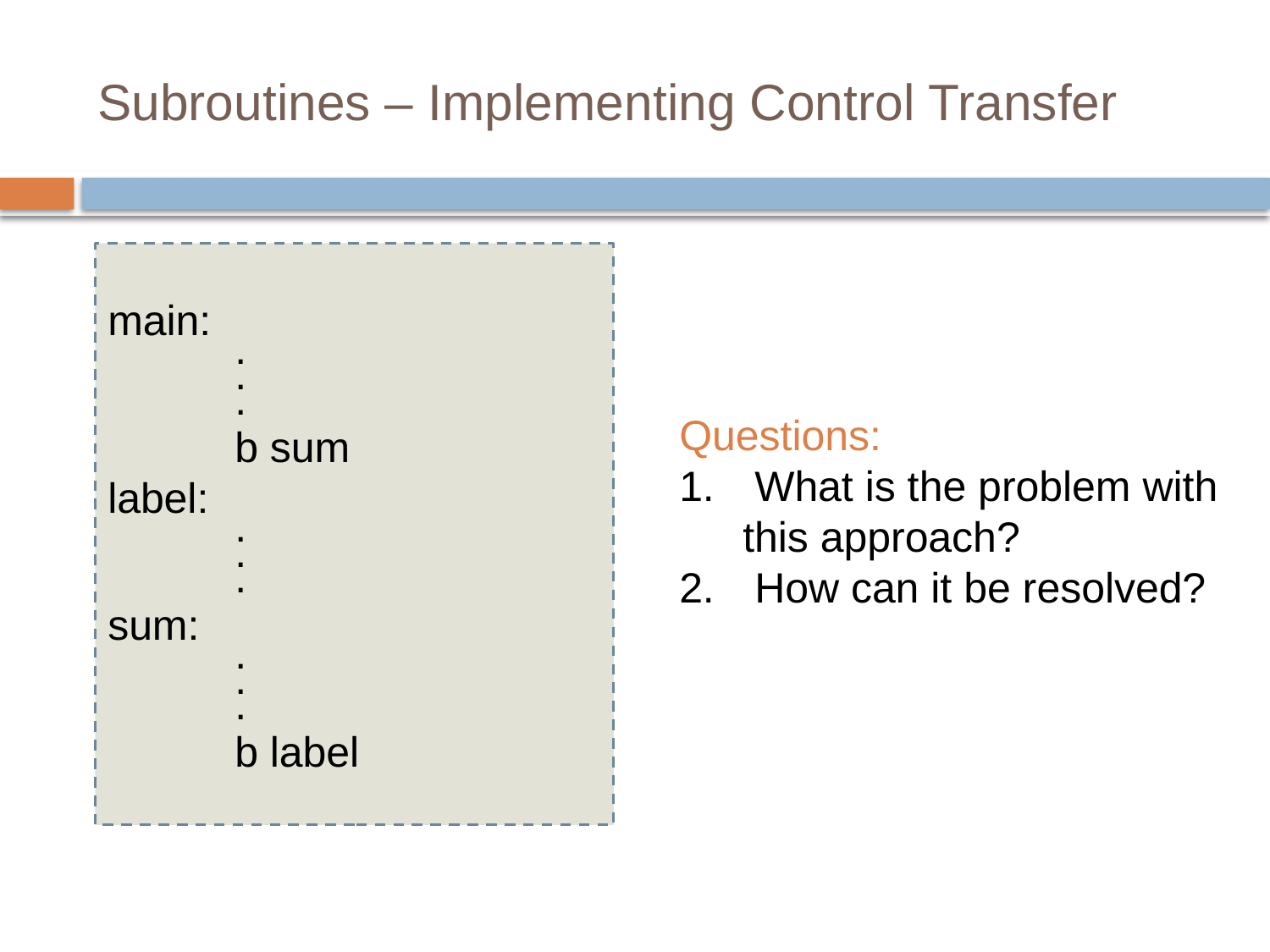

# Subroutines – Implementing Control Transfer

main:
	.
	.
	.
	b sum
label:
 	.
	.
	.
sum:
	.
	.
	.
	b label
Questions:
 What is the problem with this approach?
 How can it be resolved?